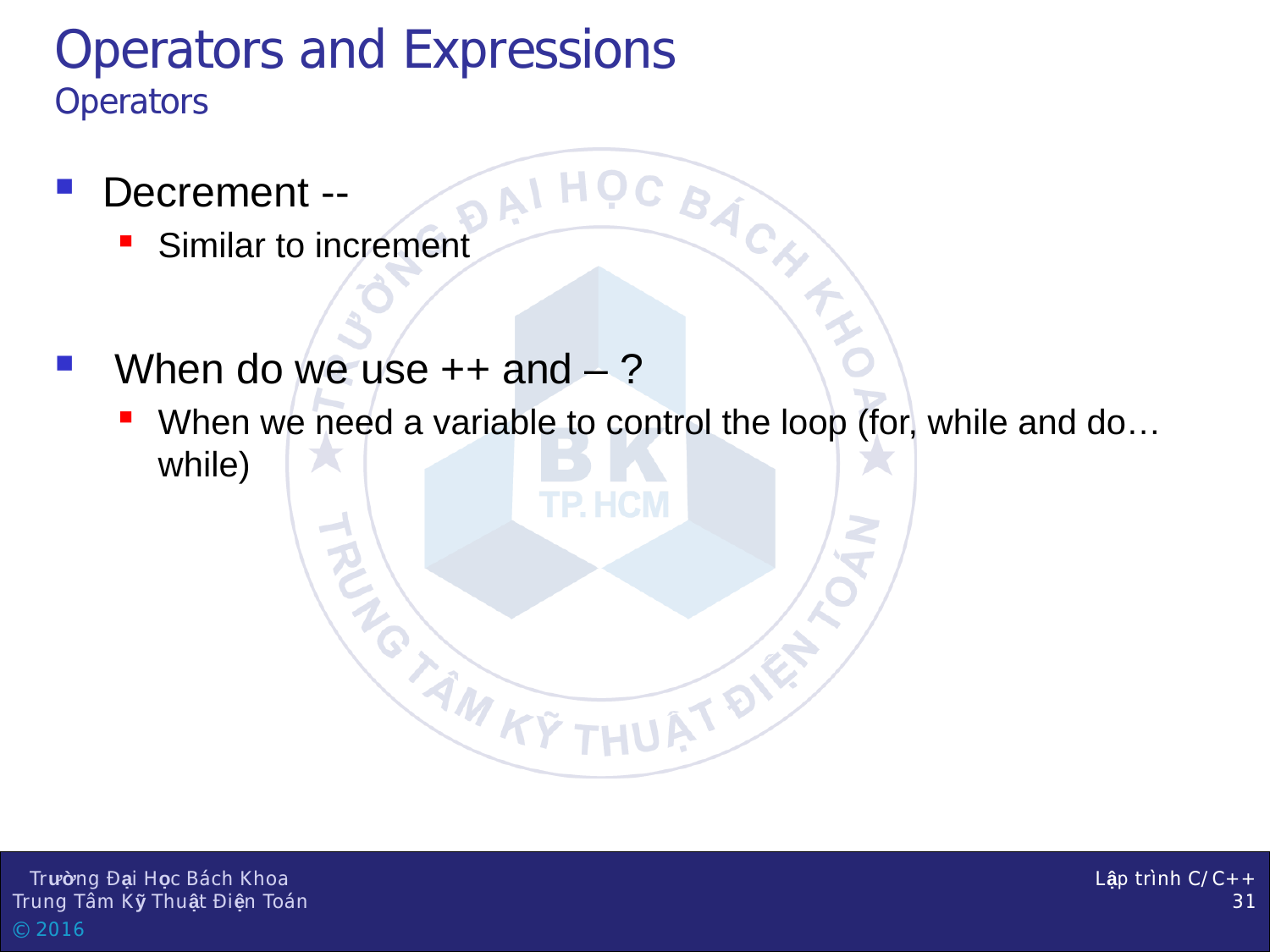

Operators and Expressions
Operators
Decrement --
Similar to increment

 When do we use ++ and – ?
When we need a variable to control the loop (for, while and do…while)